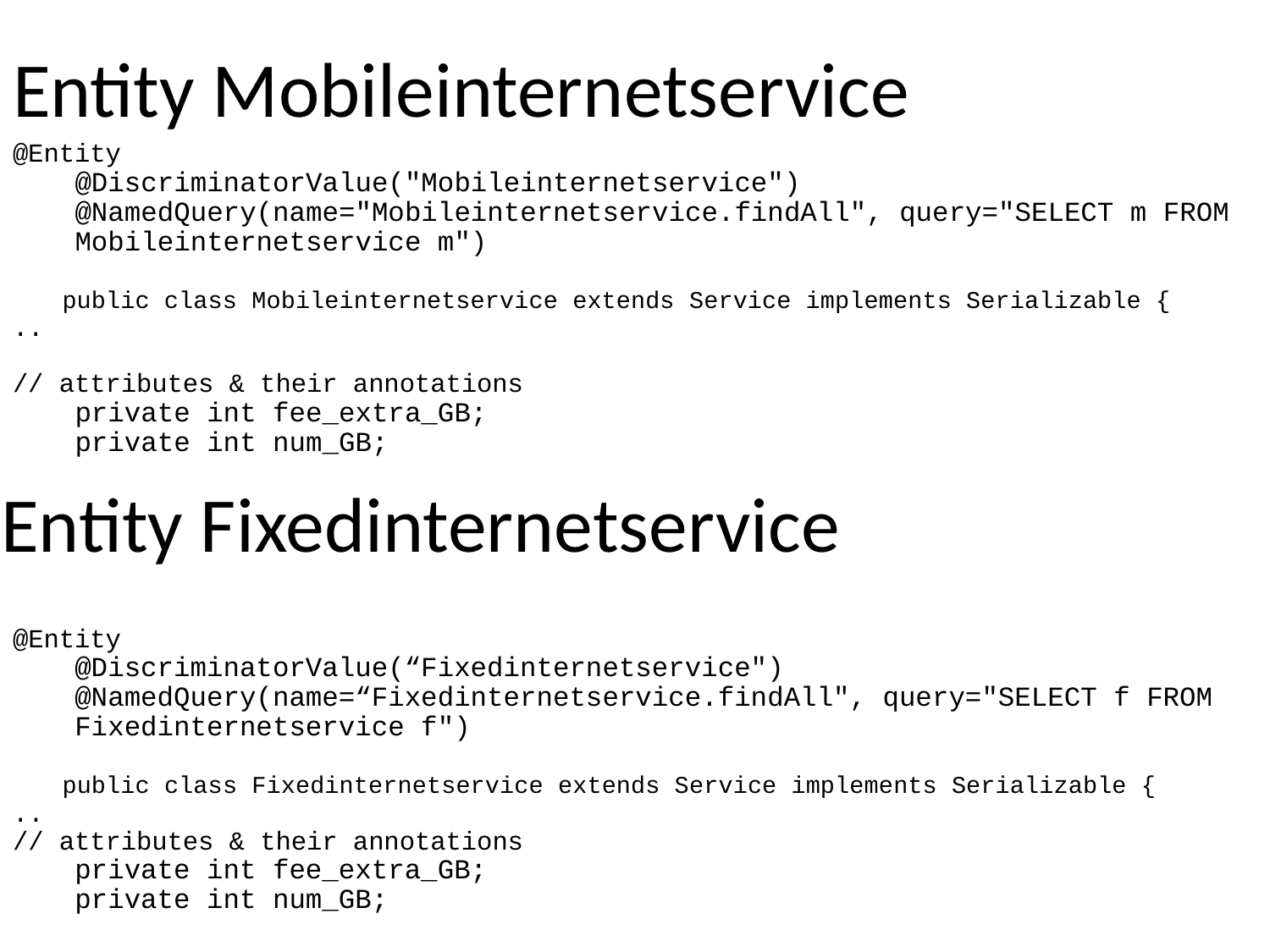

# Entity Mobileinternetservice
@Entity
@DiscriminatorValue("Mobileinternetservice")
@NamedQuery(name="Mobileinternetservice.findAll", query="SELECT m FROM Mobileinternetservice m")

   public class Mobileinternetservice extends Service implements Serializable {
..

// attributes & their annotations
private int fee_extra_GB;
private int num_GB;

Entity Fixedinternetservice
@Entity
@DiscriminatorValue(“Fixedinternetservice")
@NamedQuery(name=“Fixedinternetservice.findAll", query="SELECT f FROM Fixedinternetservice f")

   public class Fixedinternetservice extends Service implements Serializable {
..
// attributes & their annotations
private int fee_extra_GB;
private int num_GB;